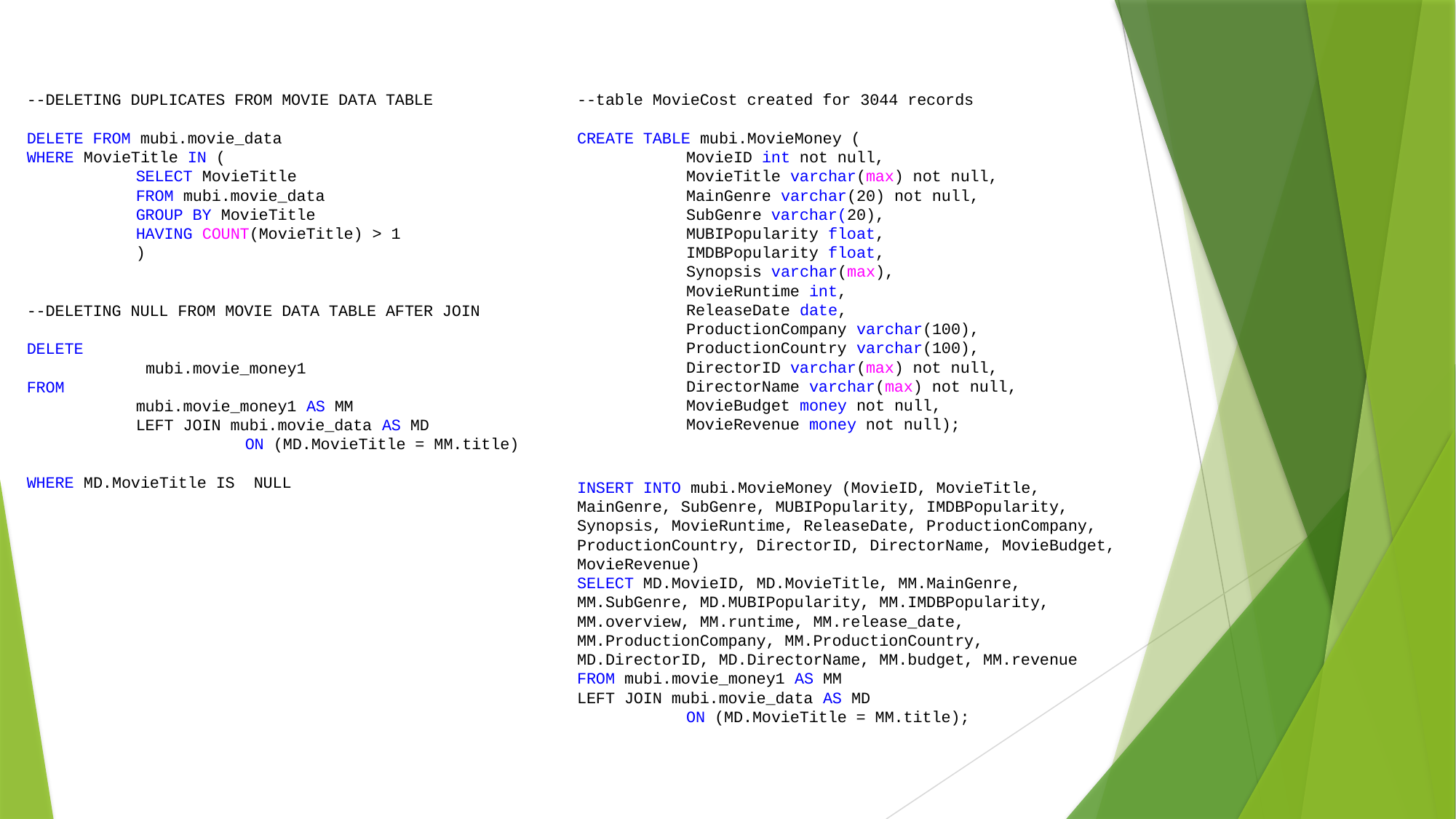

--DELETING DUPLICATES FROM MOVIE DATA TABLE

DELETE FROM mubi.movie_data
WHERE MovieTitle IN (
	SELECT MovieTitle
	FROM mubi.movie_data
	GROUP BY MovieTitle
	HAVING COUNT(MovieTitle) > 1
	)
--table MovieCost created for 3044 records

CREATE TABLE mubi.MovieMoney (
	MovieID int not null,
	MovieTitle varchar(max) not null,
	MainGenre varchar(20) not null,
	SubGenre varchar(20),
	MUBIPopularity float,
	IMDBPopularity float,
	Synopsis varchar(max),
	MovieRuntime int,
	ReleaseDate date,
	ProductionCompany varchar(100),
	ProductionCountry varchar(100),
	DirectorID varchar(max) not null,
	DirectorName varchar(max) not null,
	MovieBudget money not null,
	MovieRevenue money not null);
INSERT INTO mubi.MovieMoney (MovieID, MovieTitle, MainGenre, SubGenre, MUBIPopularity, IMDBPopularity, Synopsis, MovieRuntime, ReleaseDate, ProductionCompany, ProductionCountry, DirectorID, DirectorName, MovieBudget, MovieRevenue)
SELECT MD.MovieID, MD.MovieTitle, MM.MainGenre, MM.SubGenre, MD.MUBIPopularity, MM.IMDBPopularity, MM.overview, MM.runtime, MM.release_date, MM.ProductionCompany, MM.ProductionCountry,    MD.DirectorID, MD.DirectorName, MM.budget, MM.revenue
FROM mubi.movie_money1 AS MM
LEFT JOIN mubi.movie_data AS MD
	ON (MD.MovieTitle = MM.title);
--DELETING NULL FROM MOVIE DATA TABLE AFTER JOIN

DELETE
	 mubi.movie_money1
FROM
	mubi.movie_money1 AS MM
	LEFT JOIN mubi.movie_data AS MD
		ON (MD.MovieTitle = MM.title)
WHERE MD.MovieTitle IS  NULL